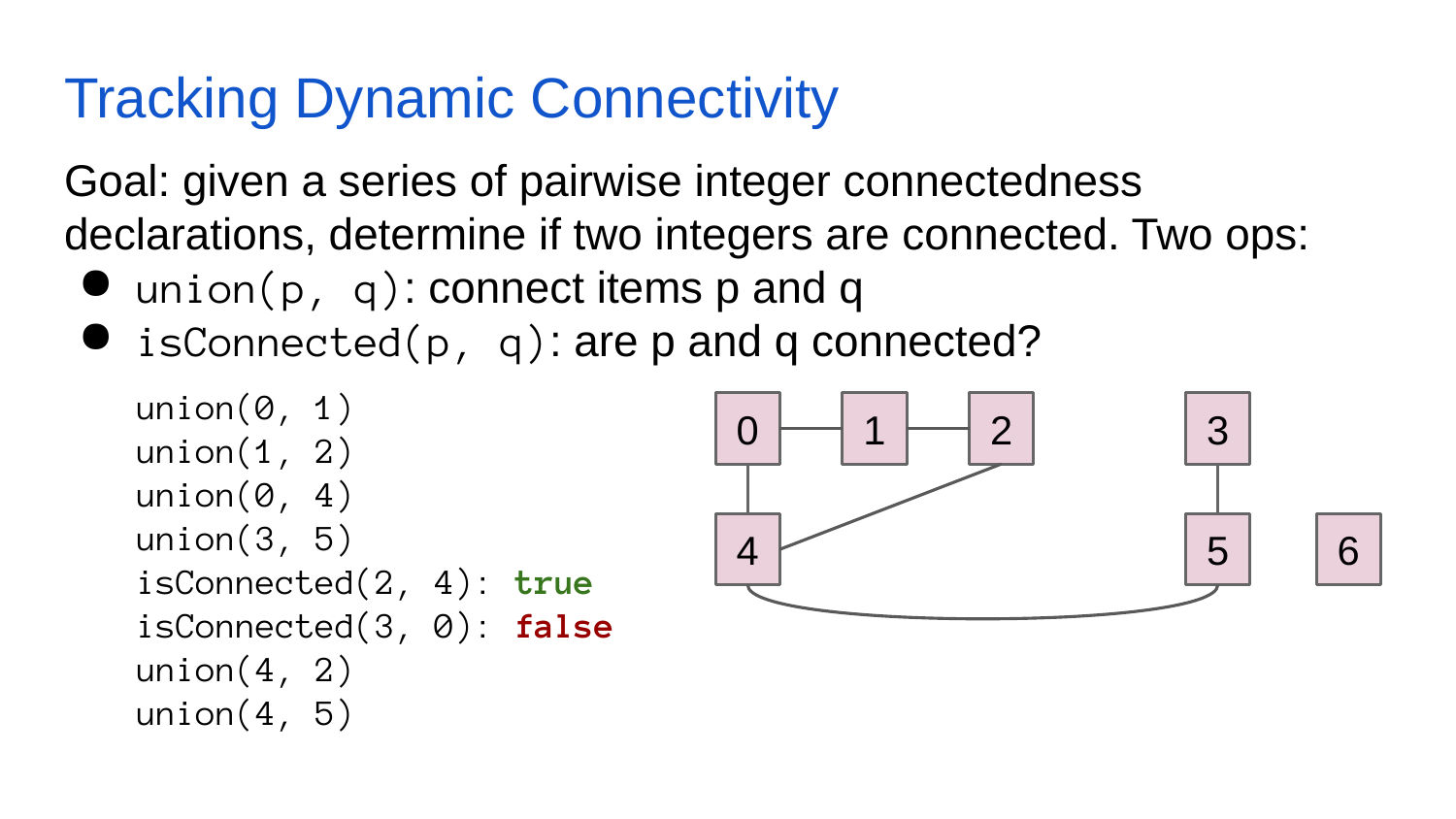

# Tracking Dynamic Connectivity
Goal: given a series of pairwise integer connectedness declarations, determine if two integers are connected. Two ops:
union(p, q): connect items p and q
isConnected(p, q): are p and q connected?
union(0, 1)
union(1, 2)
union(0, 4)
union(3, 5)
isConnected(2, 4): true
isConnected(3, 0): false
union(4, 2)
union(4, 5)
0
1
2
3
4
5
6